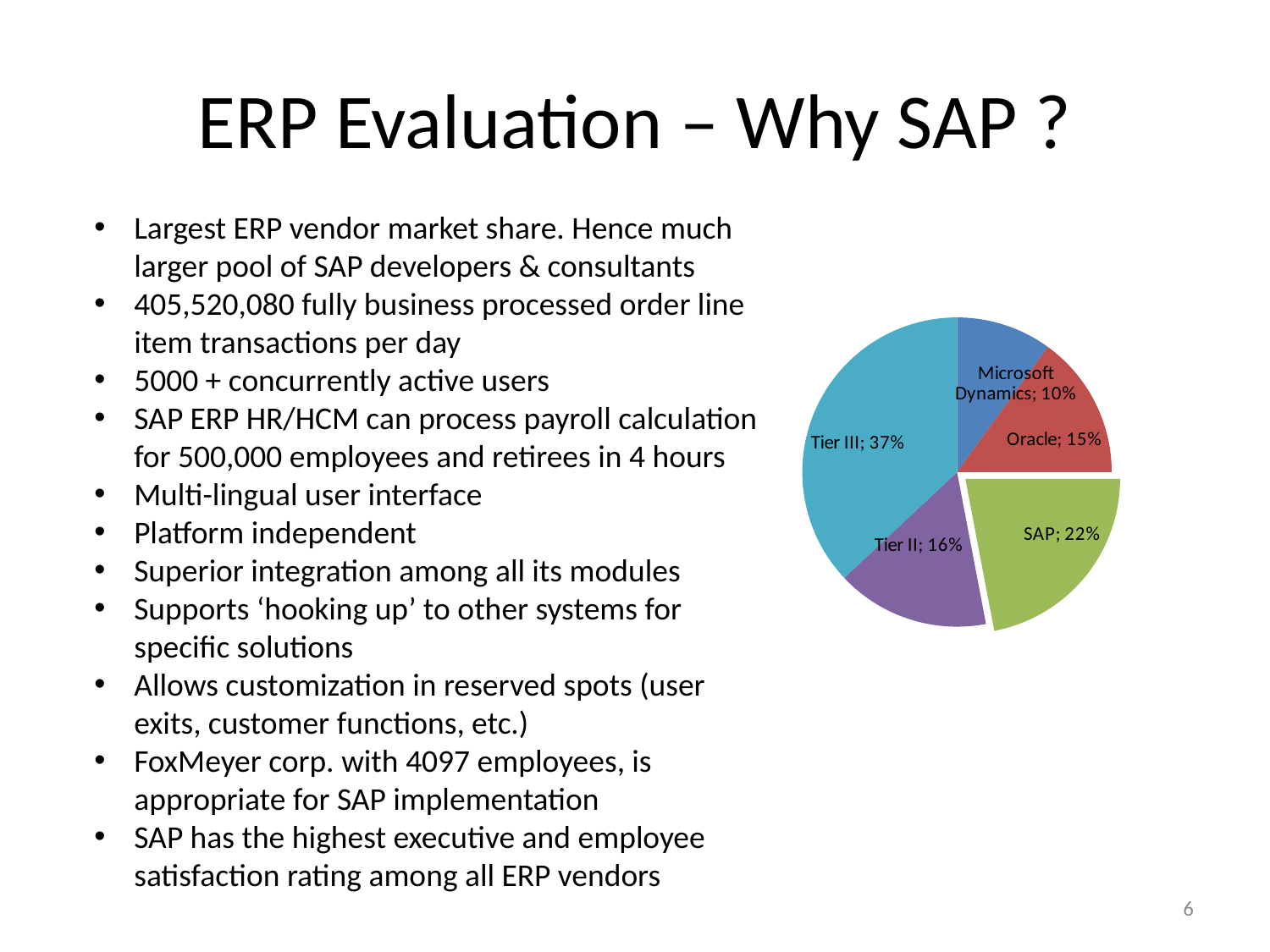

# ERP Evaluation – Why SAP ?

### Chart

| Category | Sales |
|---|---|
| Microsoft Dynamics | 0.1 |
| Oracle | 0.15 |
| SAP | 0.22 |
| Tier II | 0.16 |
| Tier III | 0.37 |
Largest ERP vendor market share. Hence much larger pool of SAP developers & consultants
405,520,080 fully business processed order line item transactions per day
5000 + concurrently active users
SAP ERP HR/HCM can process payroll calculation for 500,000 employees and retirees in 4 hours
Multi-lingual user interface
Platform independent
Superior integration among all its modules
Supports ‘hooking up’ to other systems for specific solutions
Allows customization in reserved spots (user exits, customer functions, etc.)
FoxMeyer corp. with 4097 employees, is appropriate for SAP implementation
SAP has the highest executive and employee satisfaction rating among all ERP vendors

6